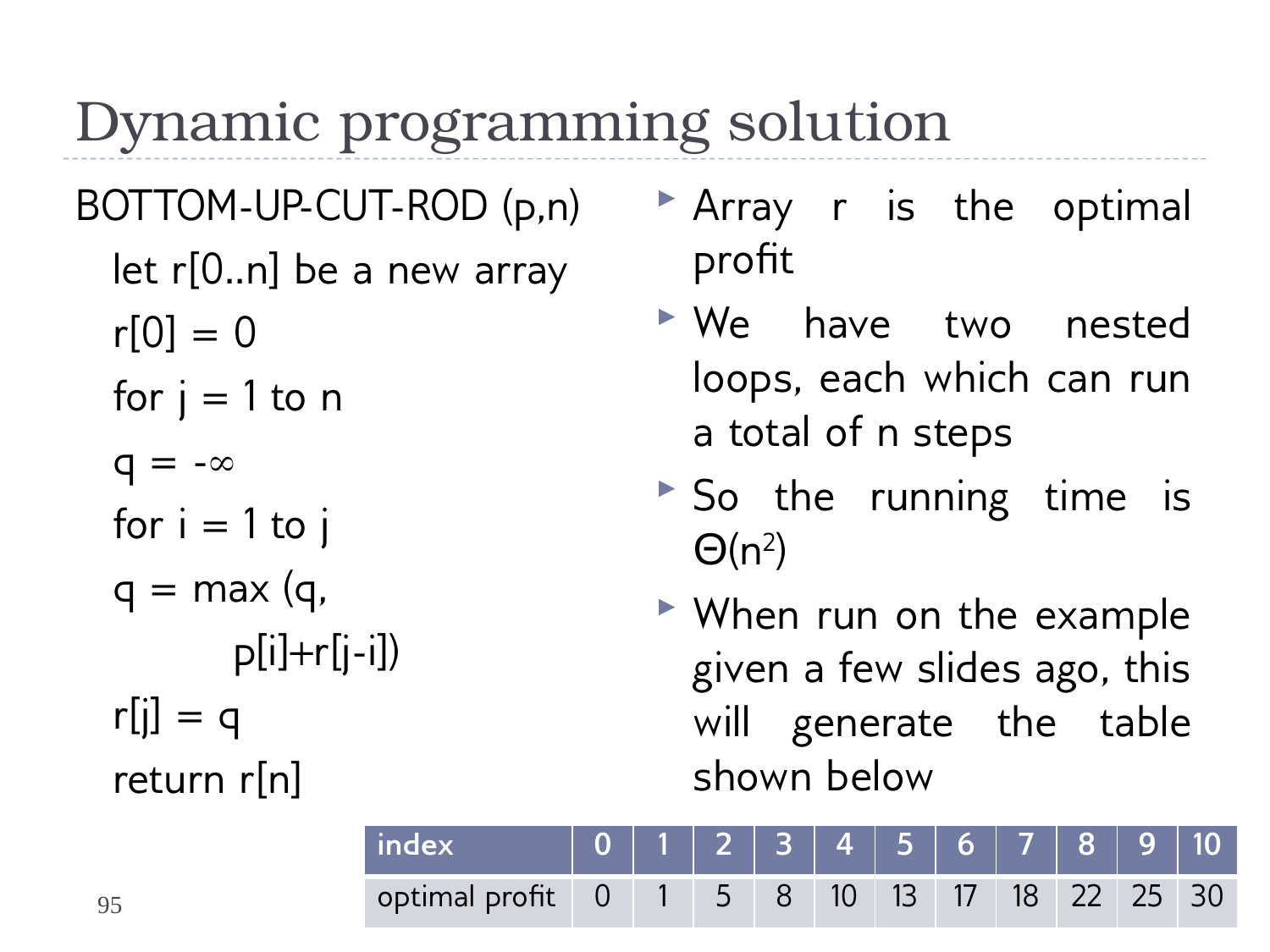

# Dynamic programming solution
Array r is the optimal profit
We have two nested loops, each which can run a total of n steps
So the running time is Θ(n2)
When run on the example given a few slides ago, this will generate the table shown below
Bottom-Up-Cut-Rod (p,n)
	let r[0..n] be a new array
	r[0] = 0
	for j = 1 to n
		q = -∞
		for i = 1 to j
			q = max (q,
			         p[i]+r[j-i])
		r[j] = q
	return r[n]
| index | 0 | 1 | 2 | 3 | 4 | 5 | 6 | 7 | 8 | 9 | 10 |
| --- | --- | --- | --- | --- | --- | --- | --- | --- | --- | --- | --- |
| optimal profit | 0 | 1 | 5 | 8 | 10 | 13 | 17 | 18 | 22 | 25 | 30 |
95